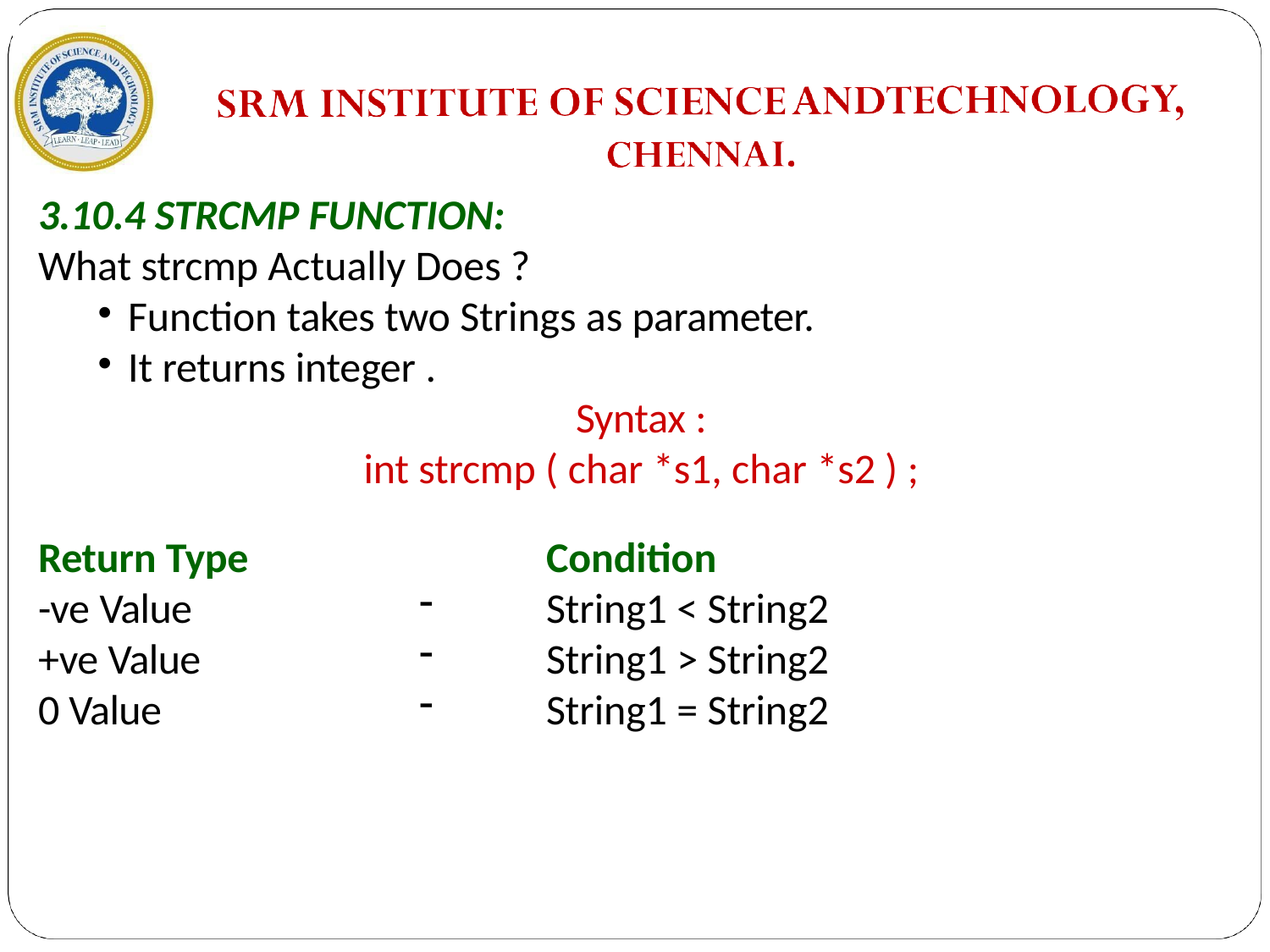

3.10.4 STRCMP FUNCTION:
What strcmp Actually Does ?
Function takes two Strings as parameter.
It returns integer .
Syntax :
int strcmp ( char *s1, char *s2 ) ;
Return Type
-ve Value
+ve Value
0 Value
Condition
String1 < String2
String1 > String2
String1 = String2